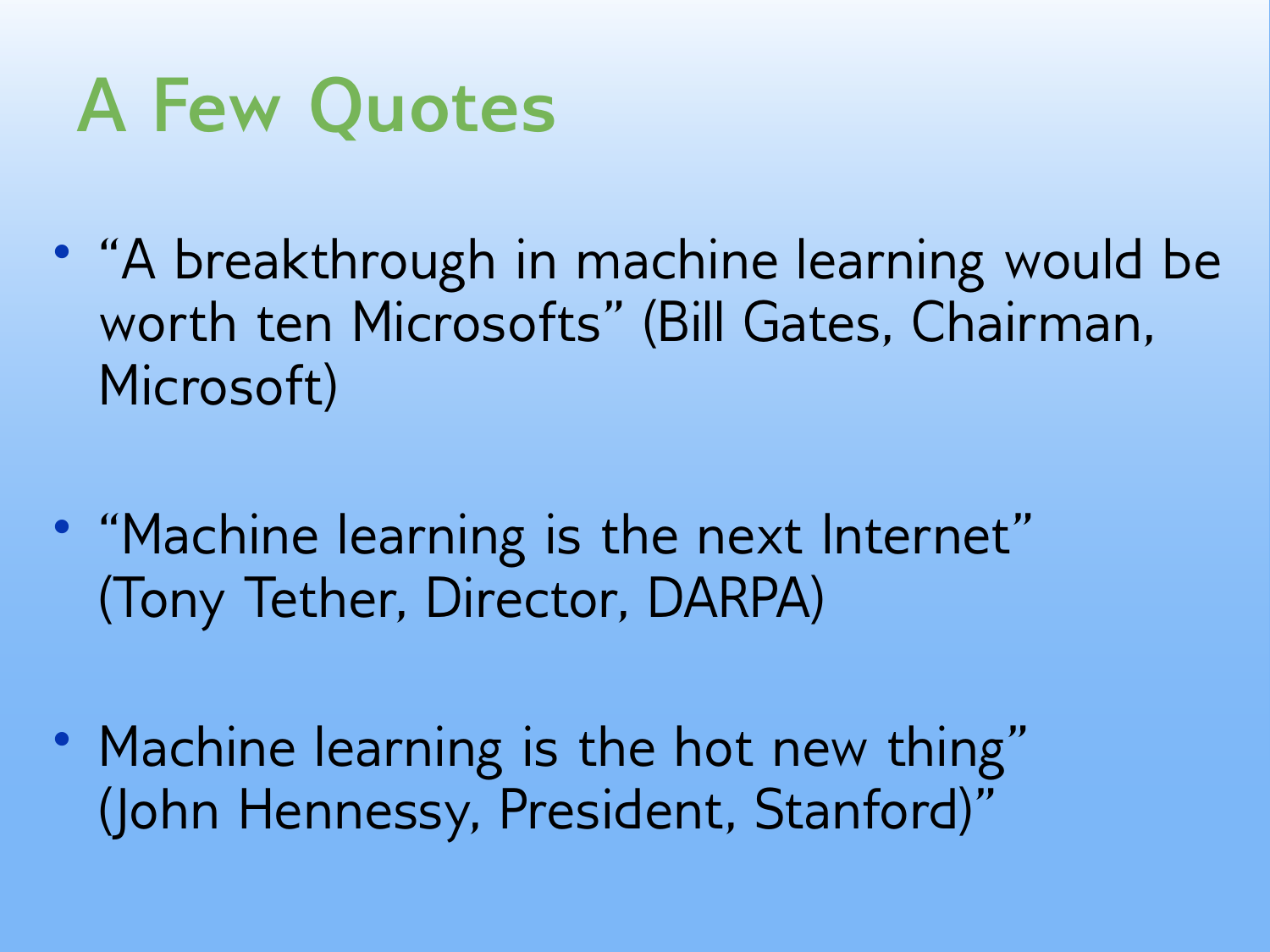

# A Few Quotes
“A breakthrough in machine learning would be worth ten Microsofts” (Bill Gates, Chairman, Microsoft)

“Machine learning is the next Internet”
(Tony Tether, Director, DARPA)

Machine learning is the hot new thing”
(John Hennessy, President, Stanford)”